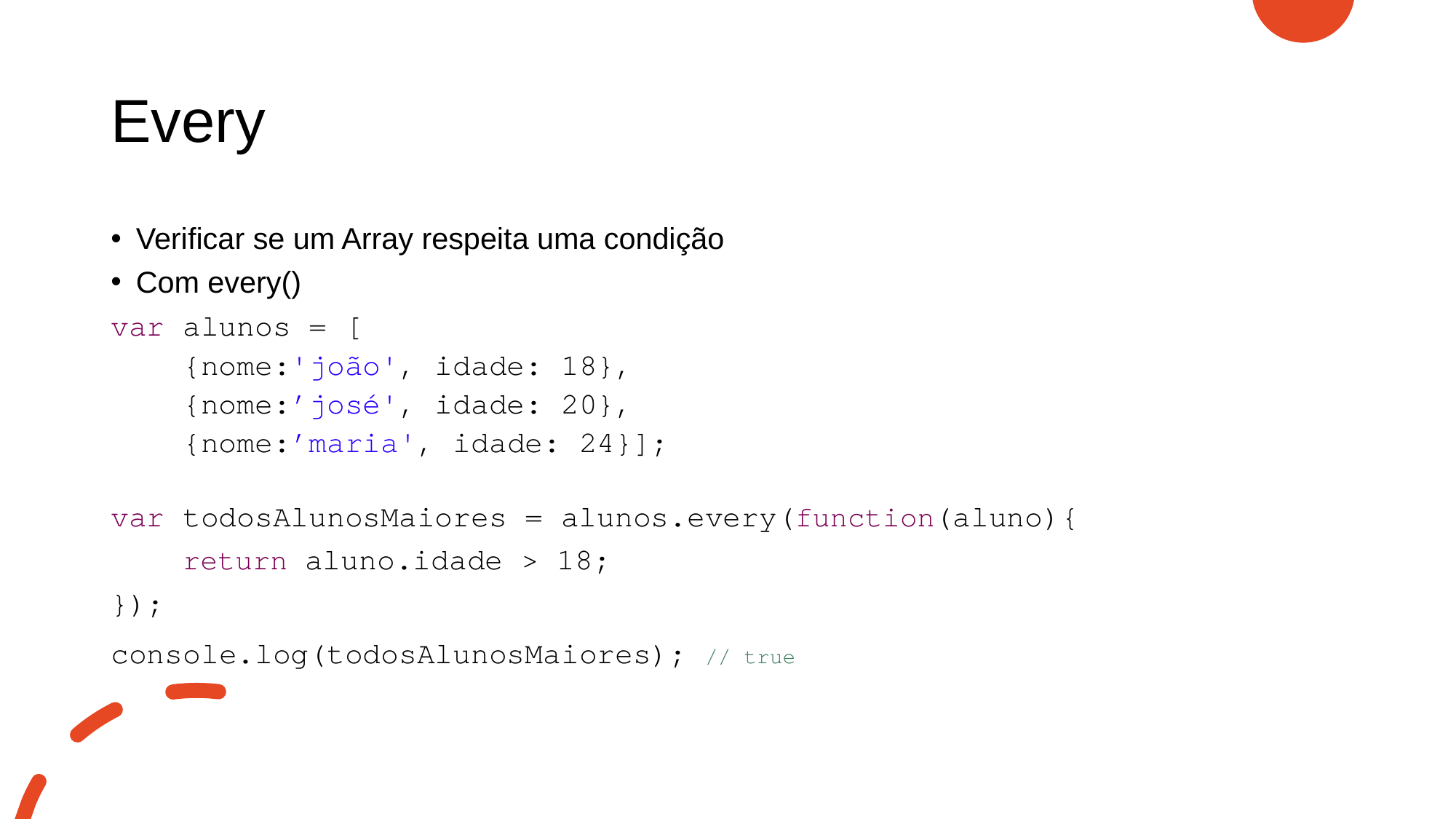

# Every
Verificar se um Array respeita uma condição
Com every()
var alunos = [
    {nome:'joão', idade: 18},
    {nome:’josé', idade: 20},
    {nome:’maria', idade: 24}];

var todosAlunosMaiores = alunos.every(function(aluno){
    return aluno.idade > 18;
});
console.log(todosAlunosMaiores); // true